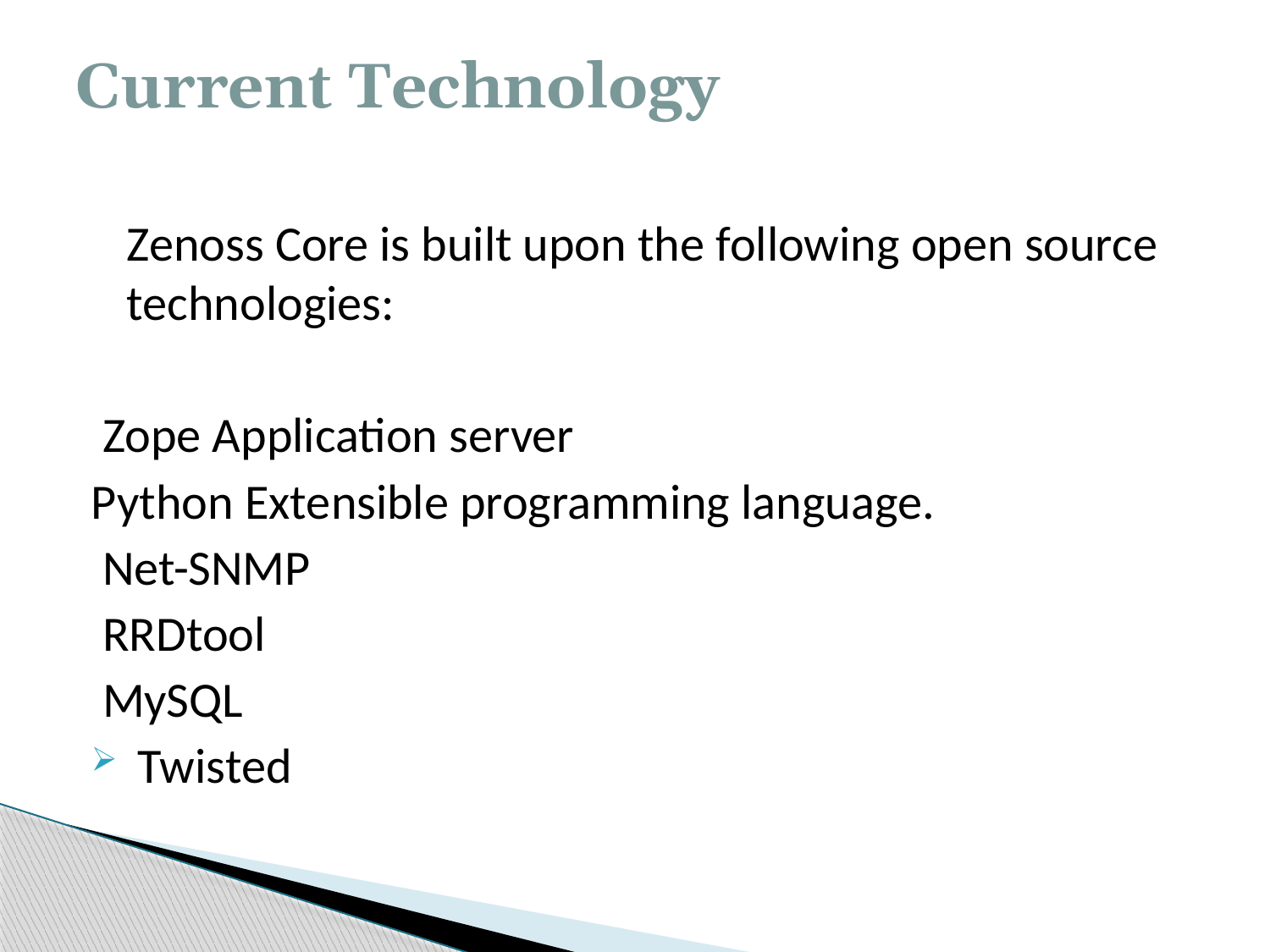

# Current Technology
	Zenoss Core is built upon the following open source technologies:

 Zope Application server
Python Extensible programming language.
 Net-SNMP
 RRDtool
 MySQL
 Twisted